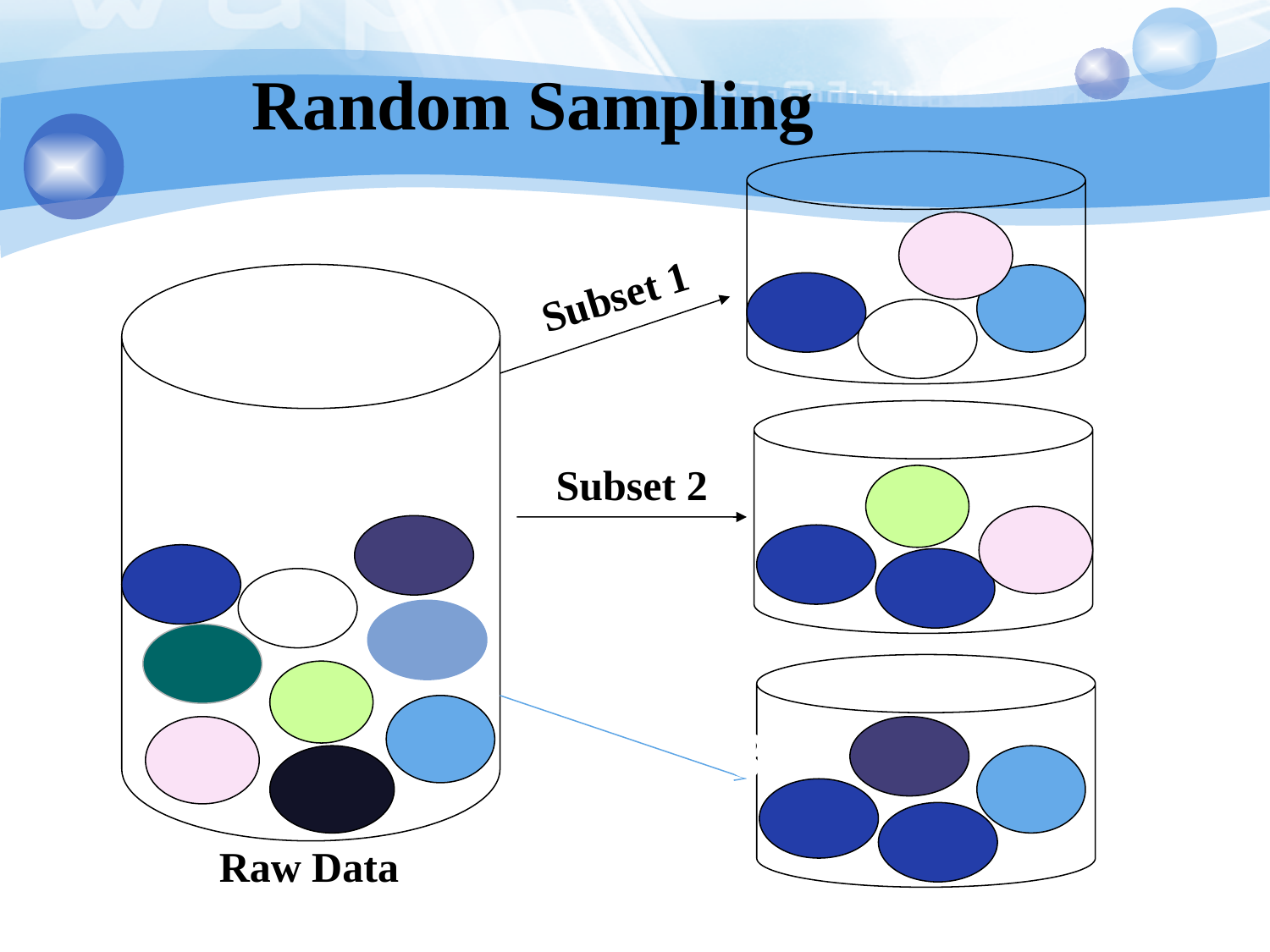

Random Sampling

Subset 1

Raw Data

Subset 2

Subset 3